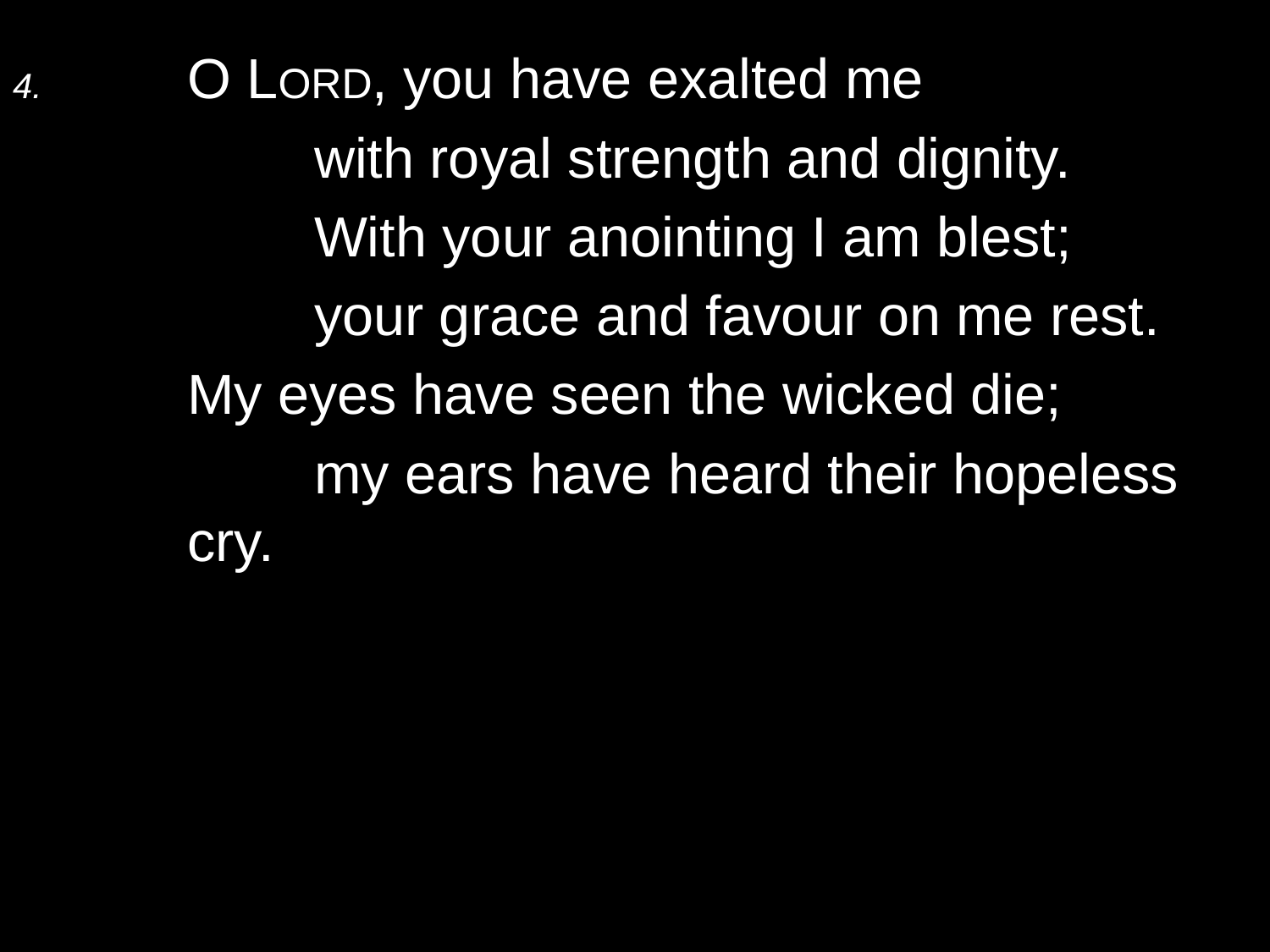

4.	O Lord, you have exalted me
		with royal strength and dignity.
		With your anointing I am blest;
		your grace and favour on me rest.
	My eyes have seen the wicked die;
		my ears have heard their hopeless cry.